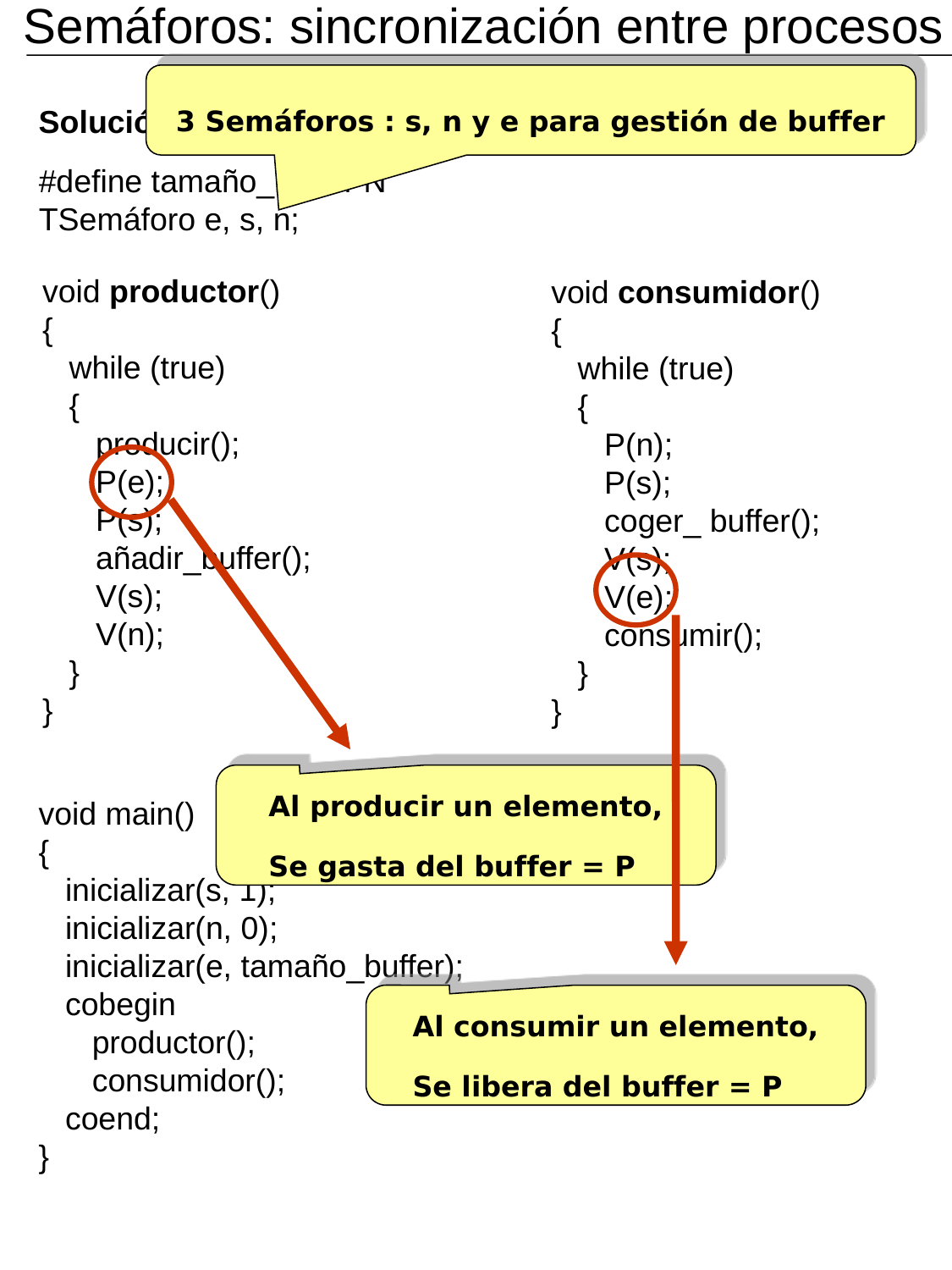

Semáforos: sincronización entre procesos

3 Semáforos : s, n y e para gestión de buffer
Solución: Tamaño de buffer limitado
#define tamaño_buffer N
TSemáforo e, s, n;
void productor()
{
   while (true)
   {
      producir();
      P(e);
      P(s);
      añadir_buffer();
      V(s);
      V(n);
   }
}
void consumidor()
{
   while (true)
   {
      P(n);
      P(s);
      coger_ buffer();
      V(s);
      V(e);
      consumir();
   }
}

Al producir un elemento,
Se gasta del buffer = P
void main()
{
   inicializar(s, 1);
   inicializar(n, 0);
   inicializar(e, tamaño_buffer);
   cobegin
      productor();
      consumidor();
   coend;
}
Al consumir un elemento,
Se libera del buffer = P